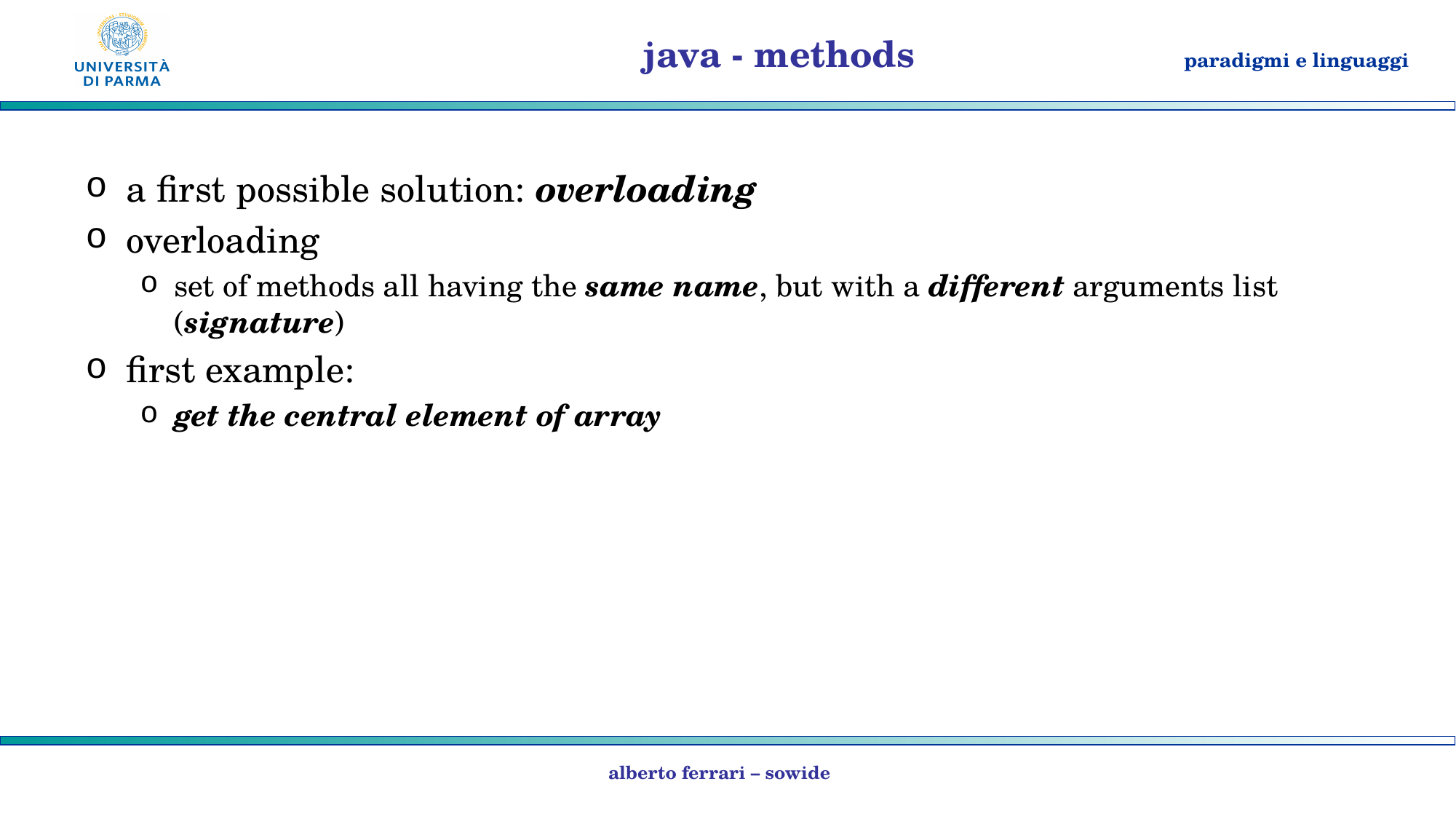

# java - methods
a first possible solution: overloading
overloading
set of methods all having the same name, but with a different arguments list (signature)
first example:
get the central element of array
alberto ferrari – sowide